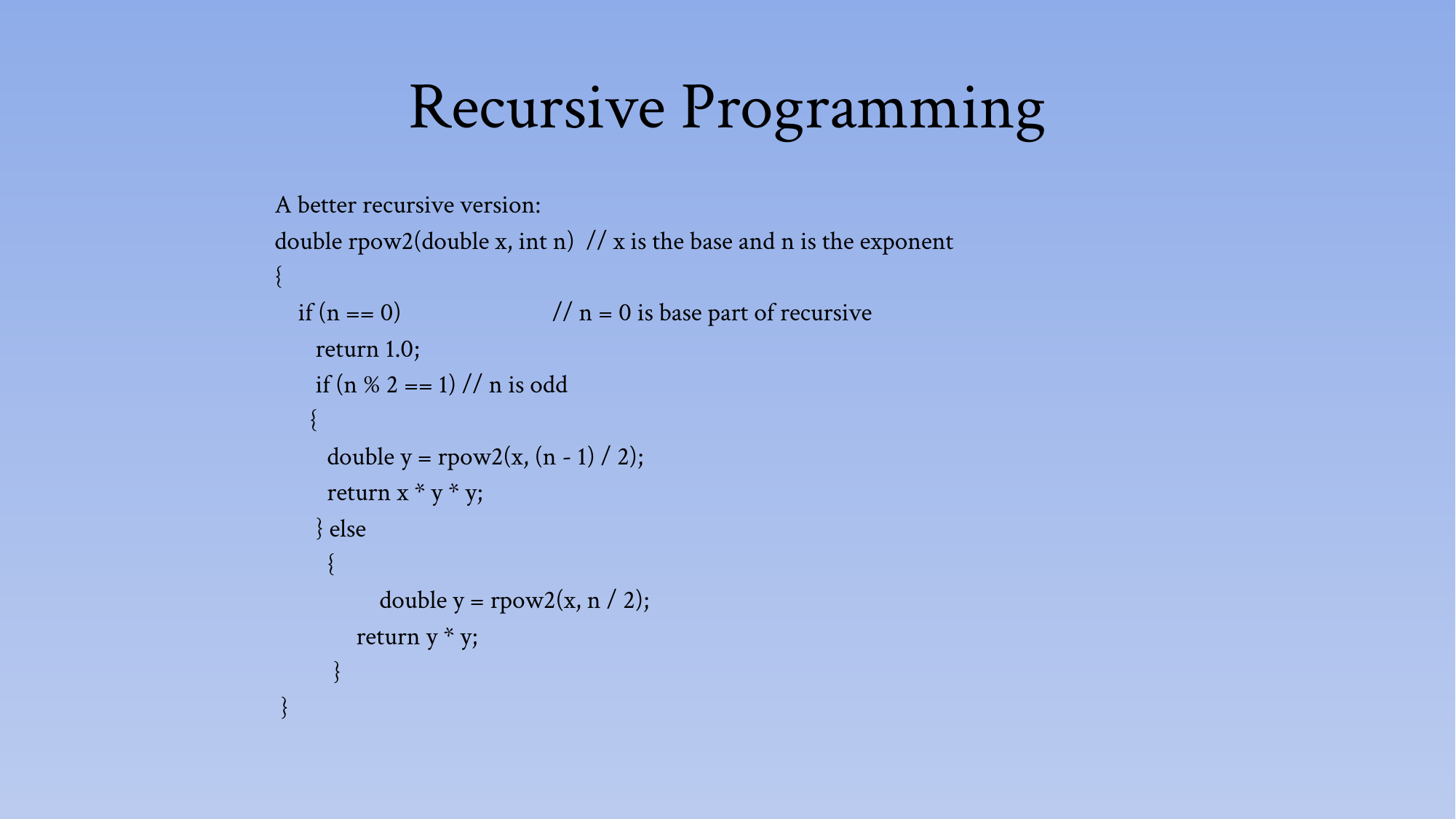

# Recursive Programming
A better recursive version:
double rpow2(double x, int n)  // x is the base and n is the exponent
{
    if (n == 0)                          // n = 0 is base part of recursive
       return 1.0;
       if (n % 2 == 1) // n is odd
      {
         double y = rpow2(x, (n - 1) / 2);
         return x * y * y;
       } else
         {
                  double y = rpow2(x, n / 2);
              return y * y;
          }
 }